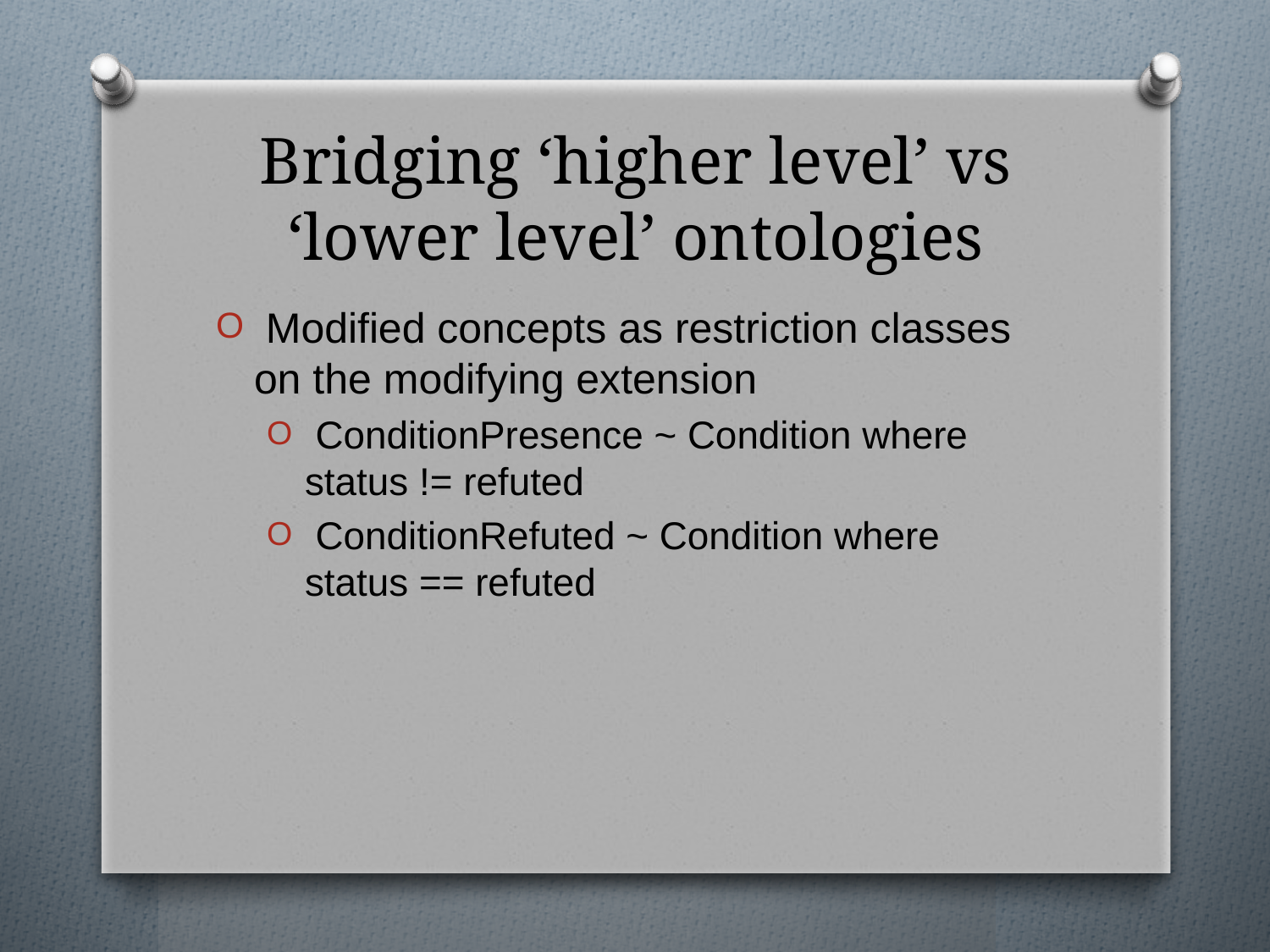

# Bridging ‘higher level’ vs ‘lower level’ ontologies
 Modified concepts as restriction classes on the modifying extension
 ConditionPresence ~ Condition where status != refuted
 ConditionRefuted ~ Condition where status == refuted